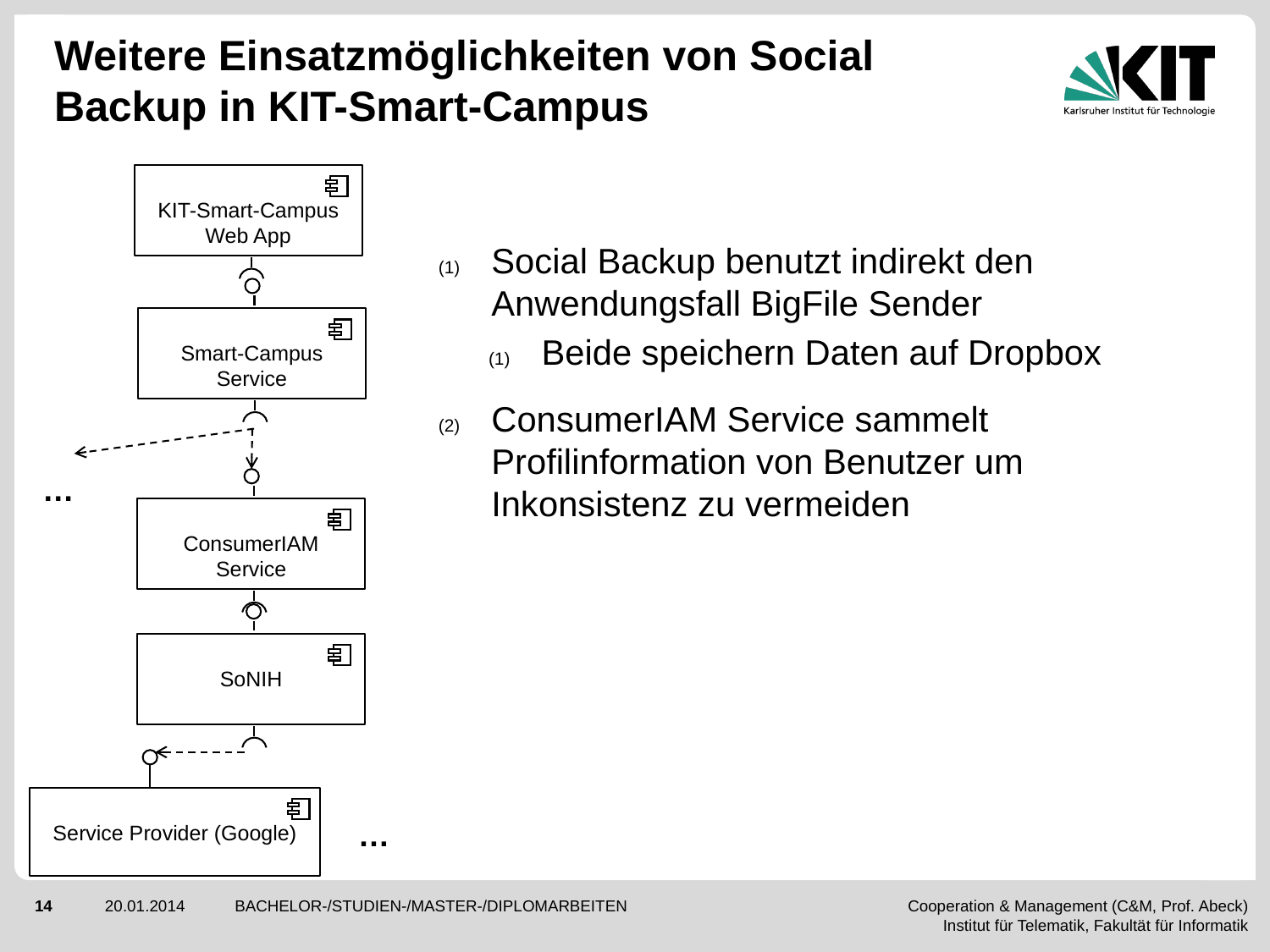

# Weitere Einsatzmöglichkeiten von Social Backup in KIT-Smart-Campus

KIT-Smart-Campus
Web App

Social Backup benutzt indirekt den Anwendungsfall BigFile Sender
Beide speichern Daten auf Dropbox
ConsumerIAM Service sammelt Profilinformation von Benutzer um Inkonsistenz zu vermeiden

Smart-Campus
Service

…

ConsumerIAM
Service

SoNIH

Service Provider (Google)

…
BACHELOR-/STUDIEN-/MASTER-/DIPLOMARBEITEN